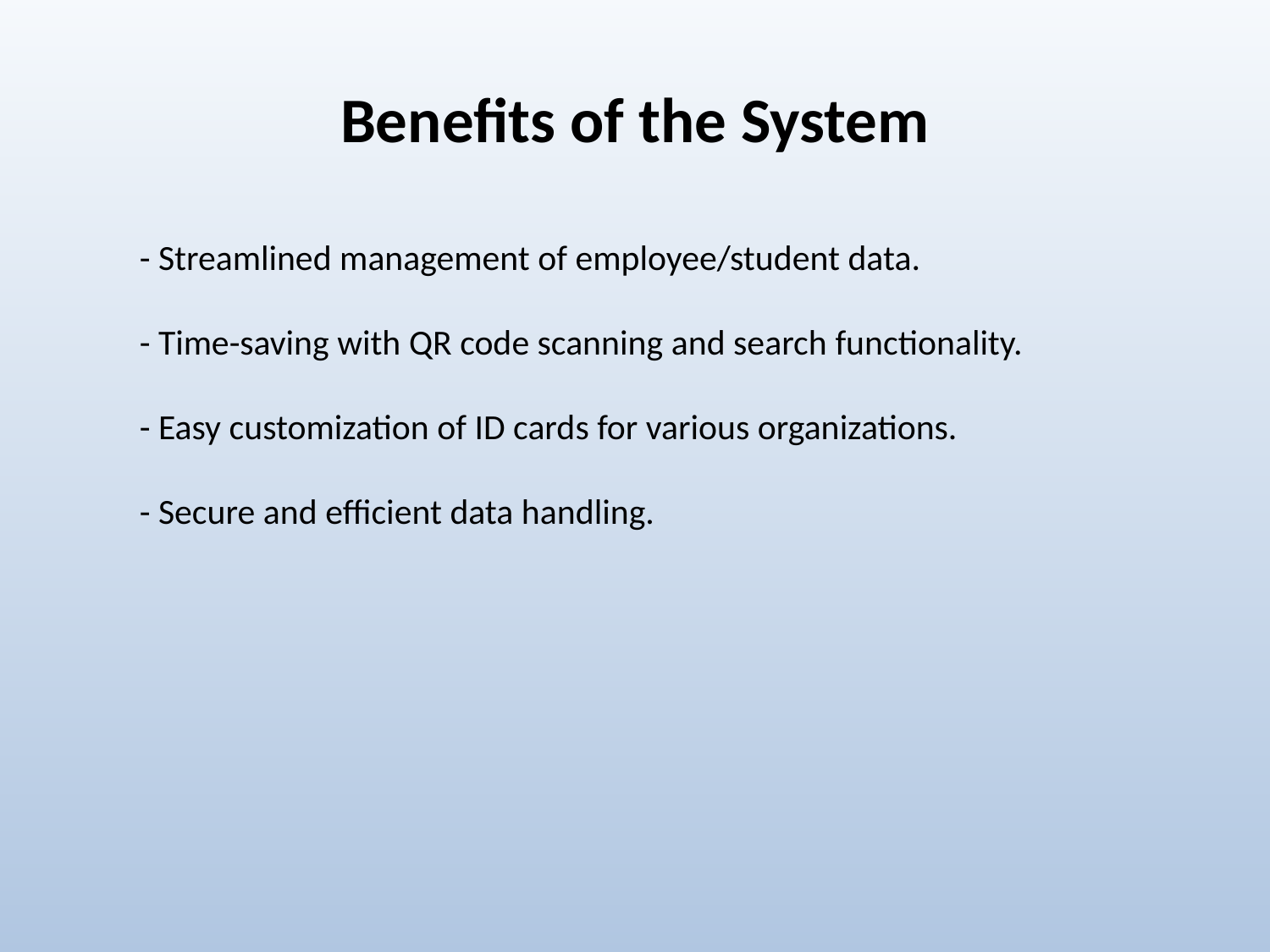

# Benefits of the System

- Streamlined management of employee/student data.
- Time-saving with QR code scanning and search functionality.
- Easy customization of ID cards for various organizations.
- Secure and efficient data handling.